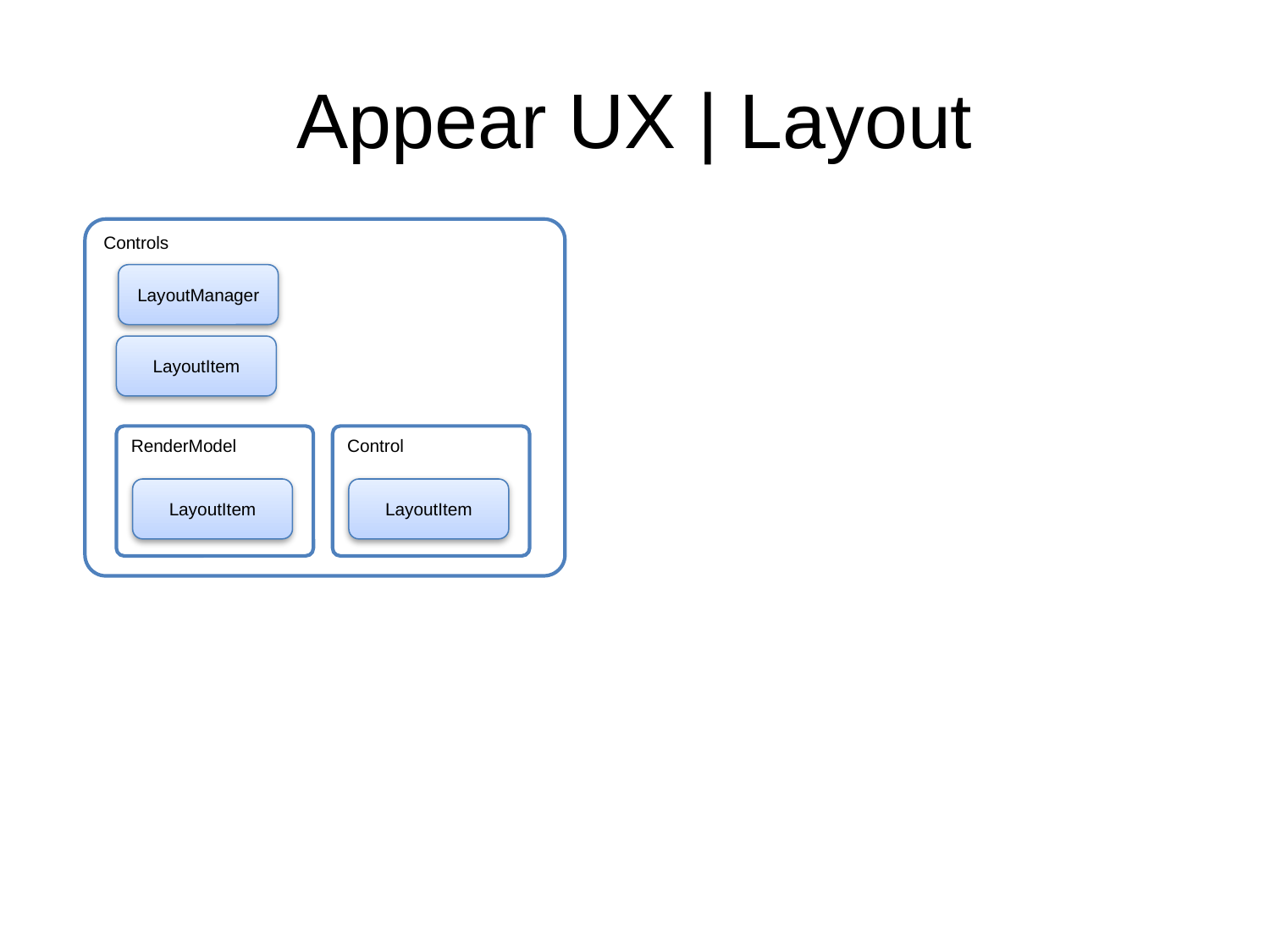

# Appear UX | Layout
Controls
LayoutManager
LayoutItem
RenderModel
Control
LayoutItem
LayoutItem